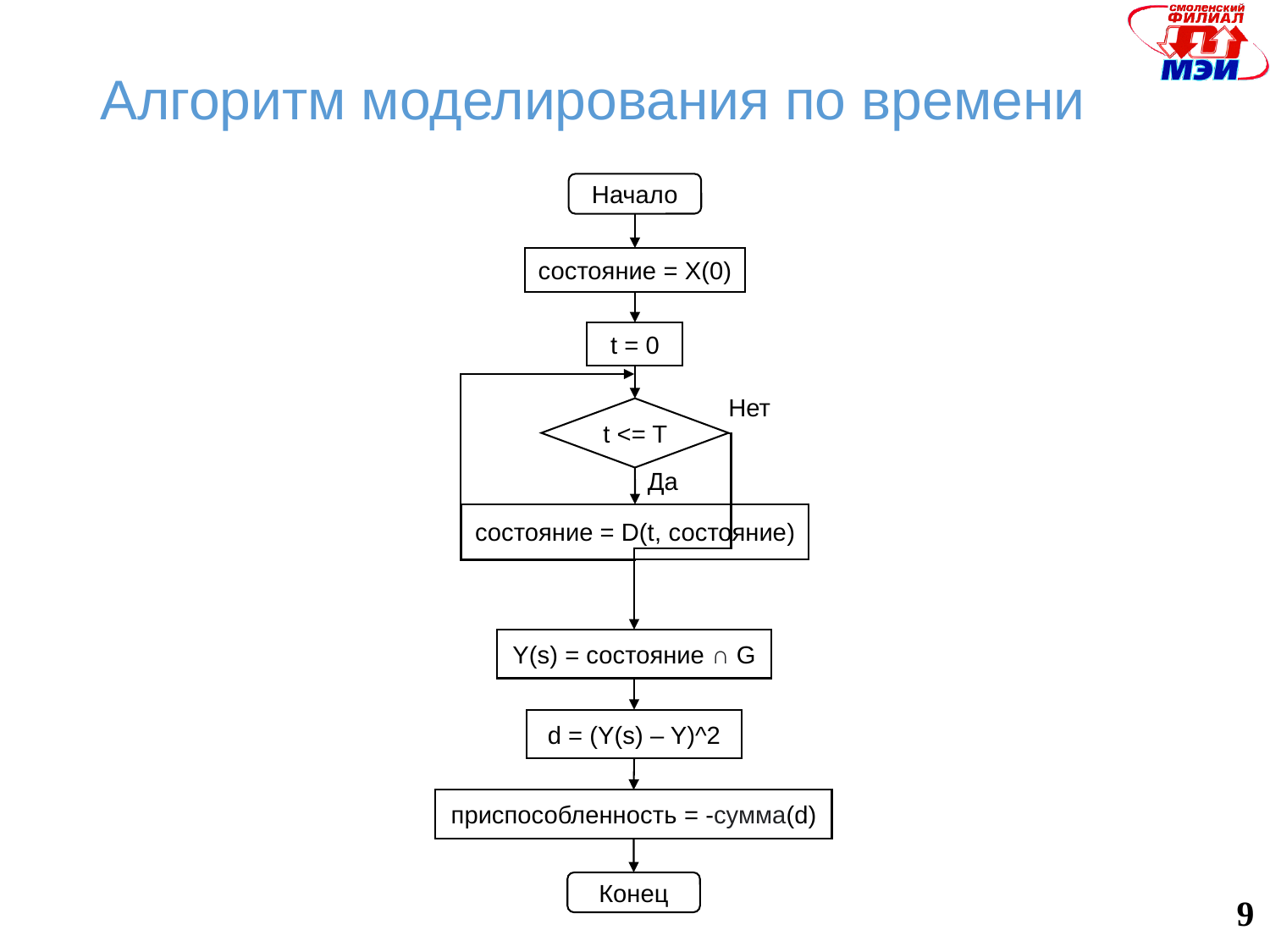

# Алгоритм моделирования по времени
Начало
состояние = X(0)
t = 0
Нет
t <= T
Да
состояние = D(t, состояние)
Y(s) = состояние ∩ G
d = (Y(s) – Y)^2
приспособленность = -сумма(d)
Конец
9